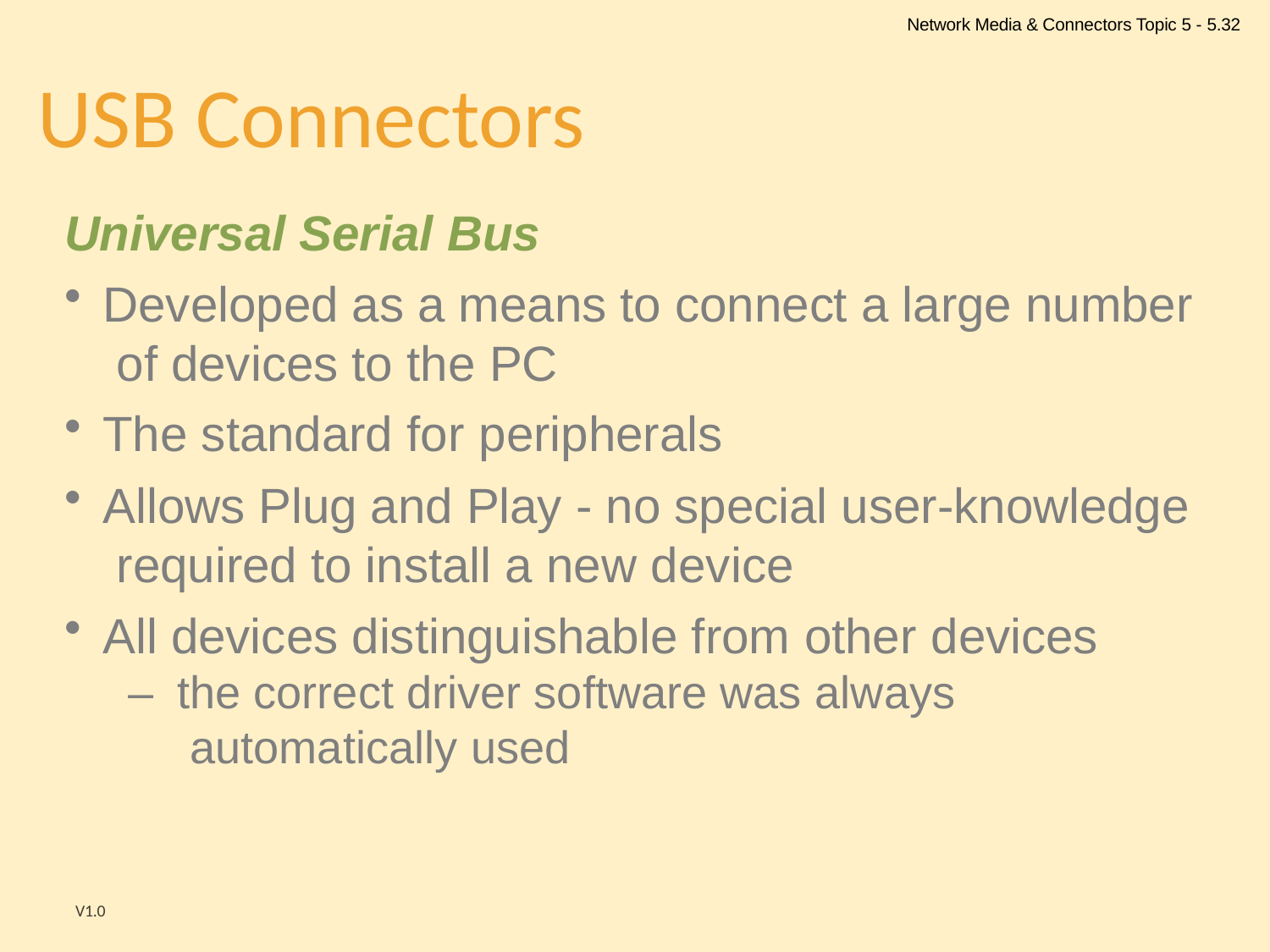

Network Media & Connectors Topic 5 - 5.32
# USB Connectors
Universal Serial Bus
Developed as a means to connect a large number  of devices to the PC
The standard for peripherals
Allows Plug and Play - no special user-knowledge  required to install a new device
All devices distinguishable from other devices
–	the correct driver software was always  automatically used
V1.0